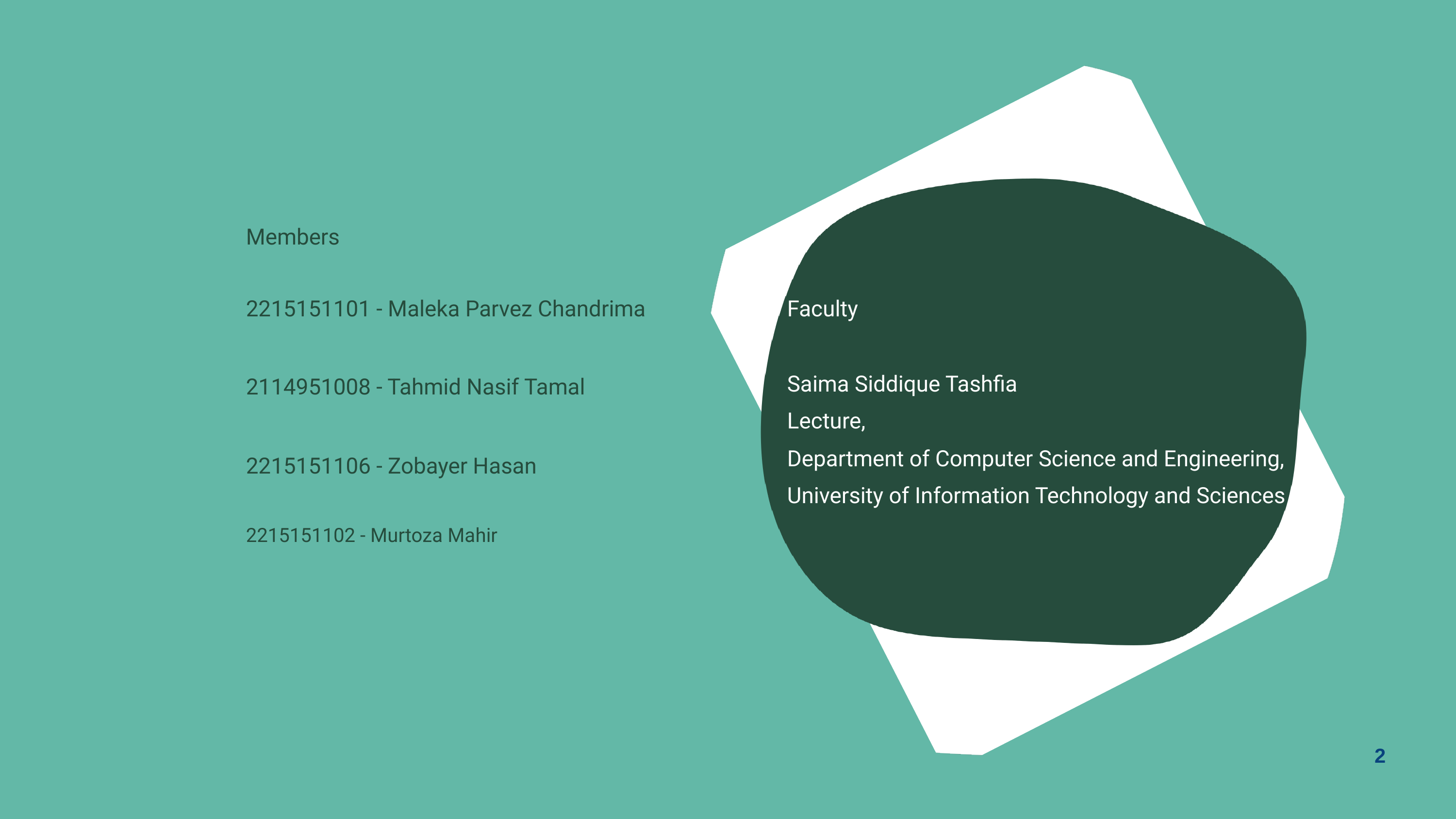

Members
2215151101 - Maleka Parvez Chandrima
Faculty
Saima Siddique Tashfia
Lecture,
Department of Computer Science and Engineering,
University of Information Technology and Sciences
2114951008 - Tahmid Nasif Tamal
2215151106 - Zobayer Hasan
2215151102 - Murtoza Mahir
2